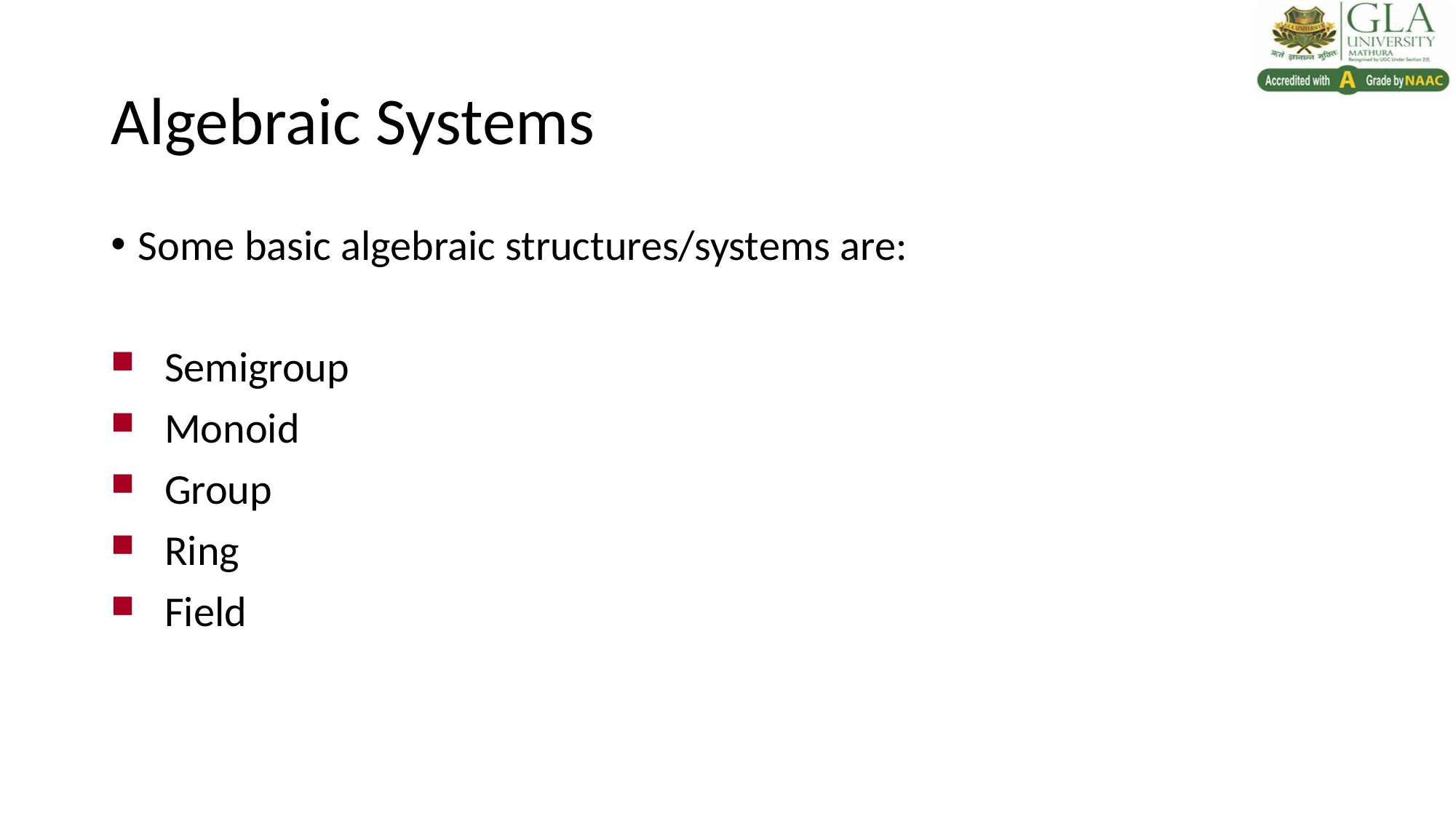

# Algebraic Systems
Some basic algebraic structures/systems are:

Semigroup
Monoid
Group
Ring
Field